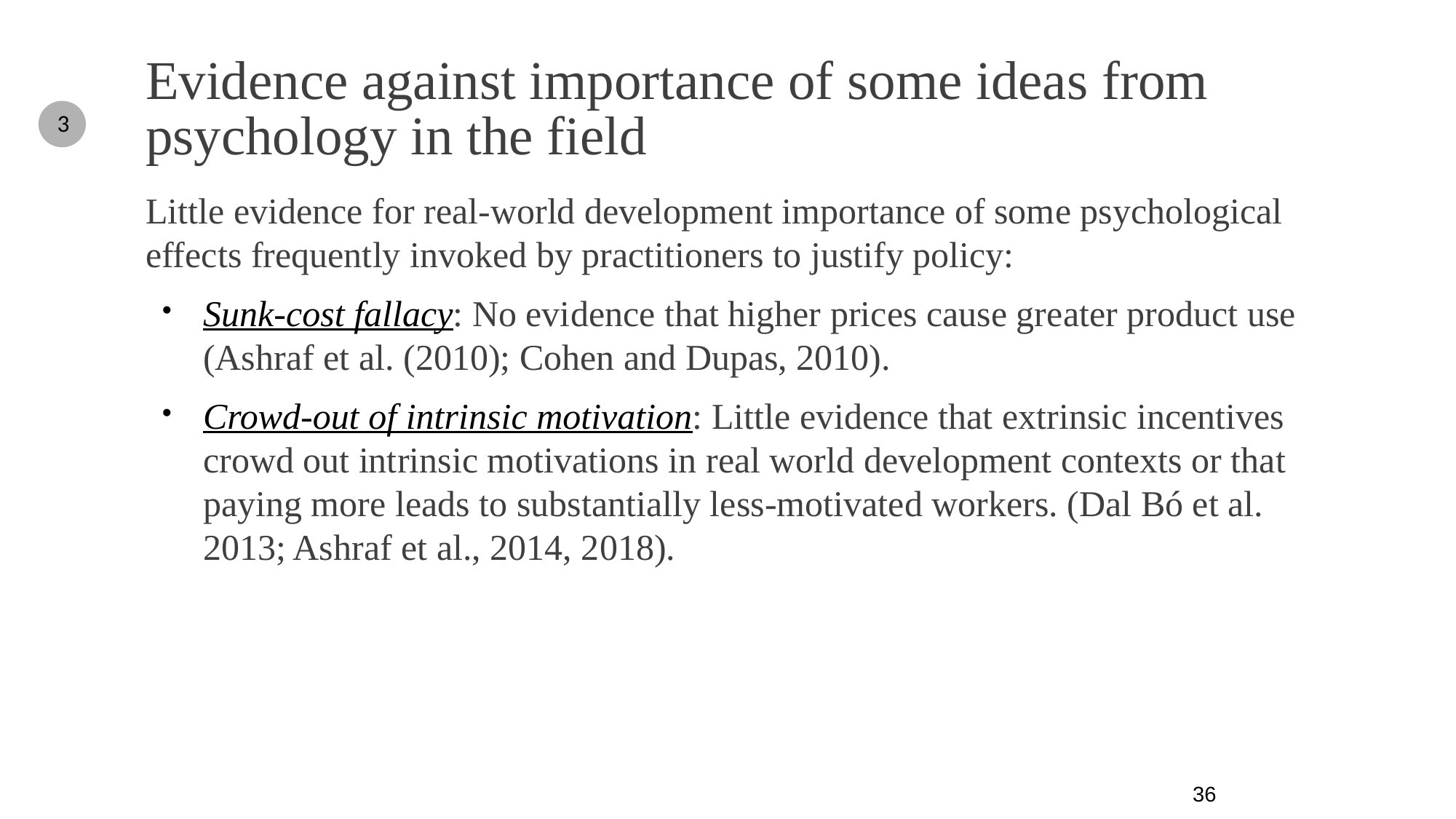

Evidence against importance of some ideas from psychology in the field

3
Little evidence for real-world development importance of some psychological effects frequently invoked by practitioners to justify policy:
Sunk-cost fallacy: No evidence that higher prices cause greater product use (Ashraf et al. (2010); Cohen and Dupas, 2010).
Crowd-out of intrinsic motivation: Little evidence that extrinsic incentives crowd out intrinsic motivations in real world development contexts or that paying more leads to substantially less-motivated workers. (Dal Bó et al. 2013; Ashraf et al., 2014, 2018).
36